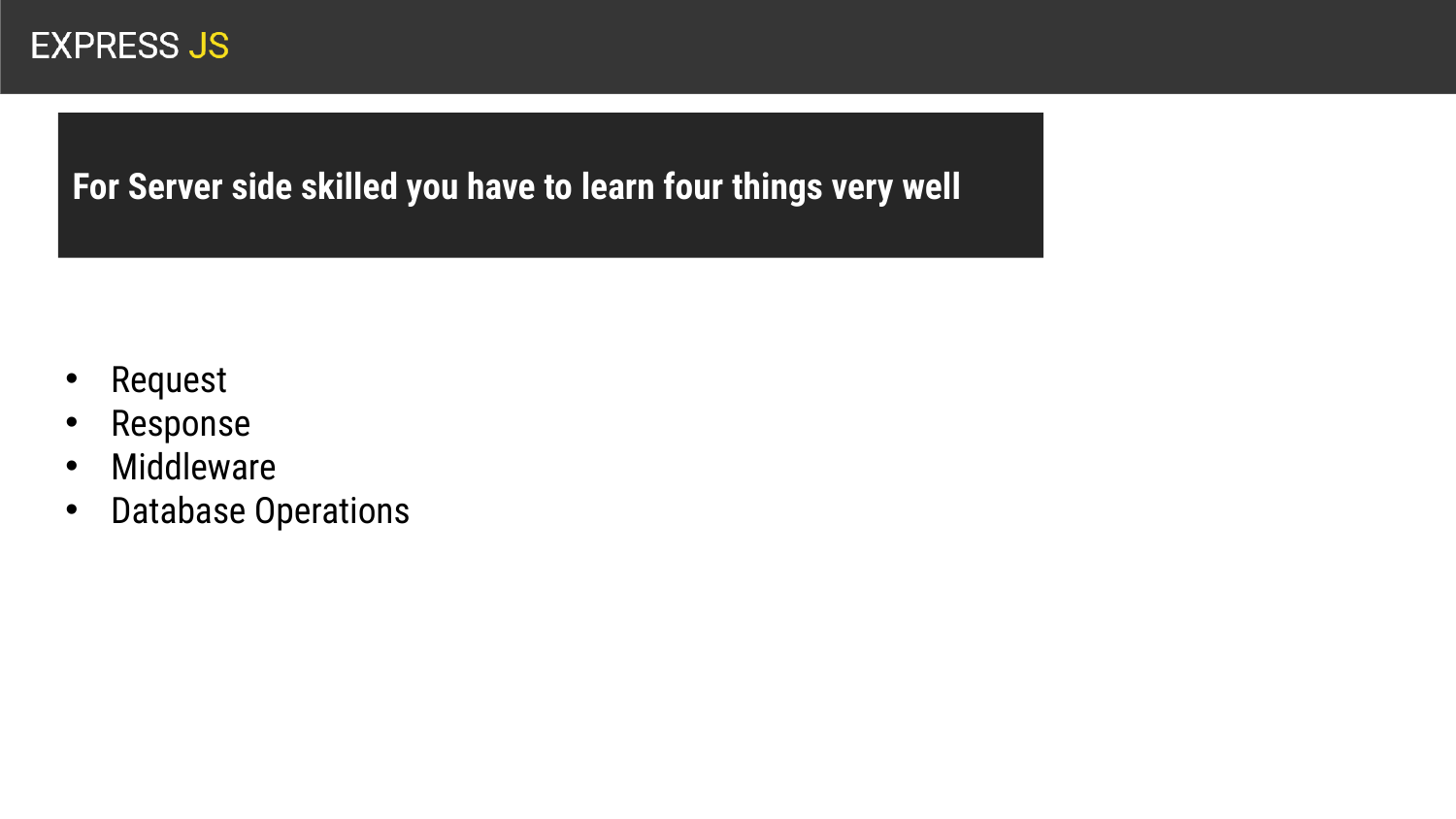

For Server side skilled you have to learn four things very well

Request
Response
Middleware
Database Operations